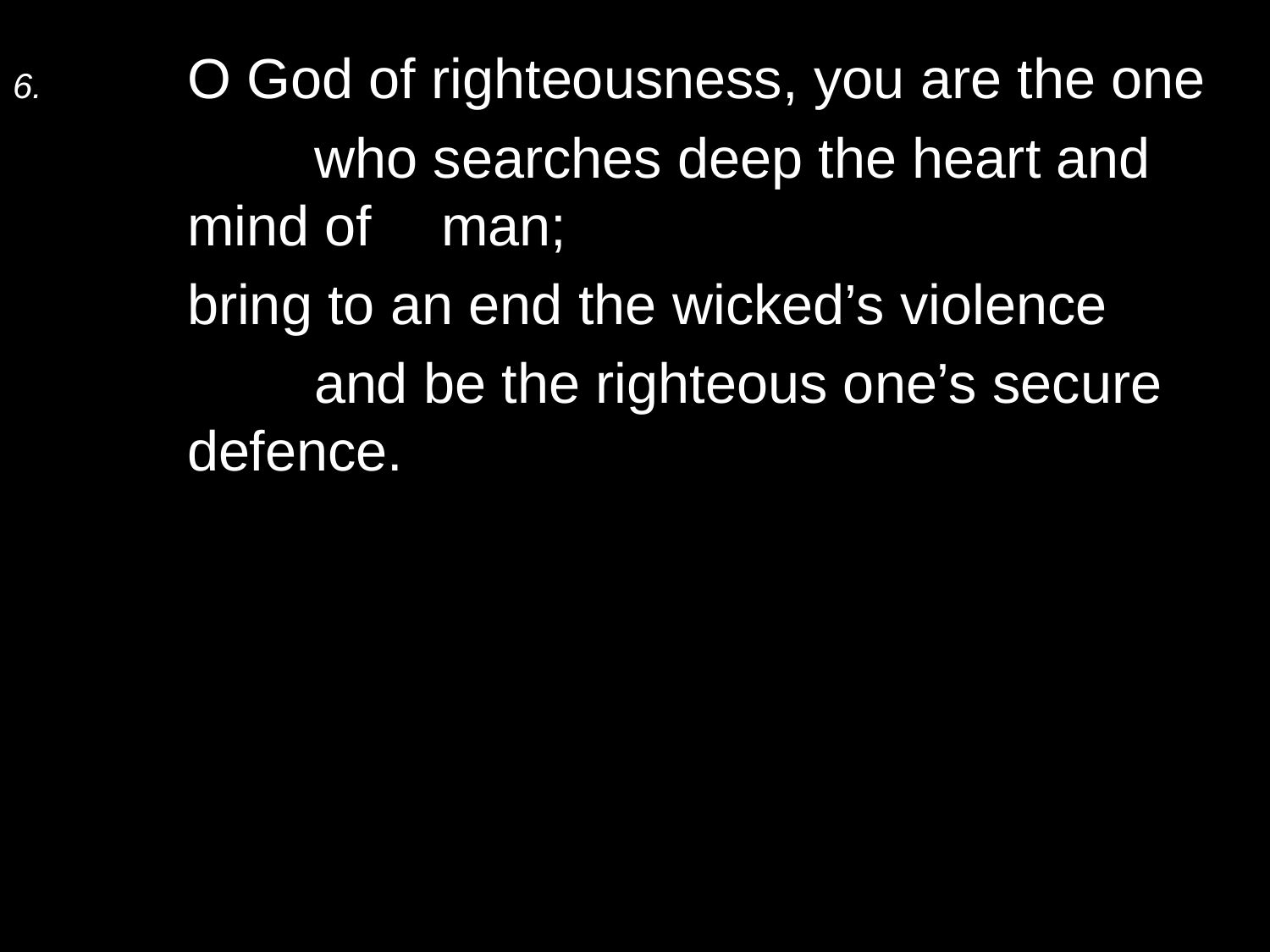

6.	O God of righteousness, you are the one
		who searches deep the heart and mind of 	man;
	bring to an end the wicked’s violence
		and be the righteous one’s secure defence.